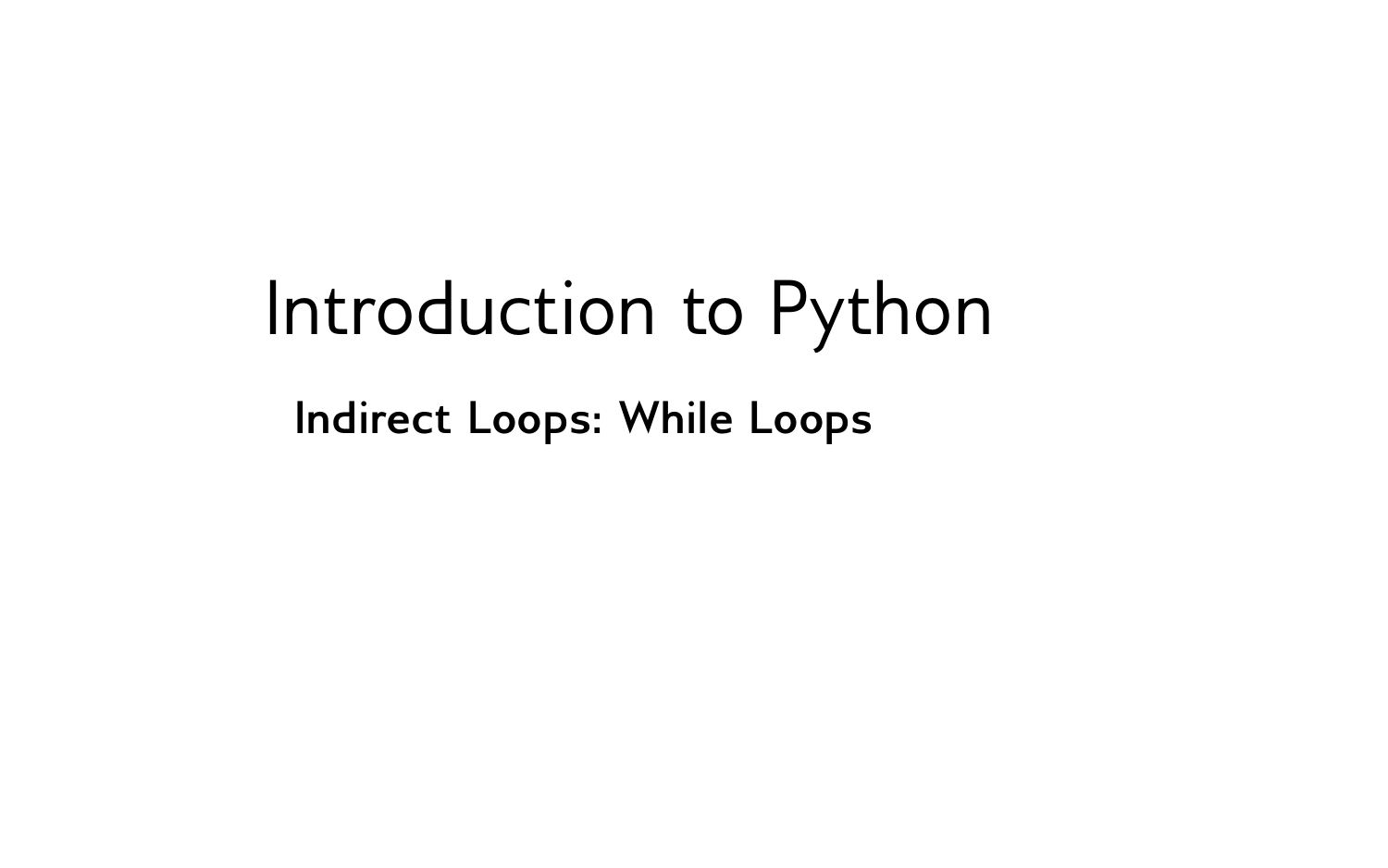

# Introduction to Python
Indirect Loops: While Loops